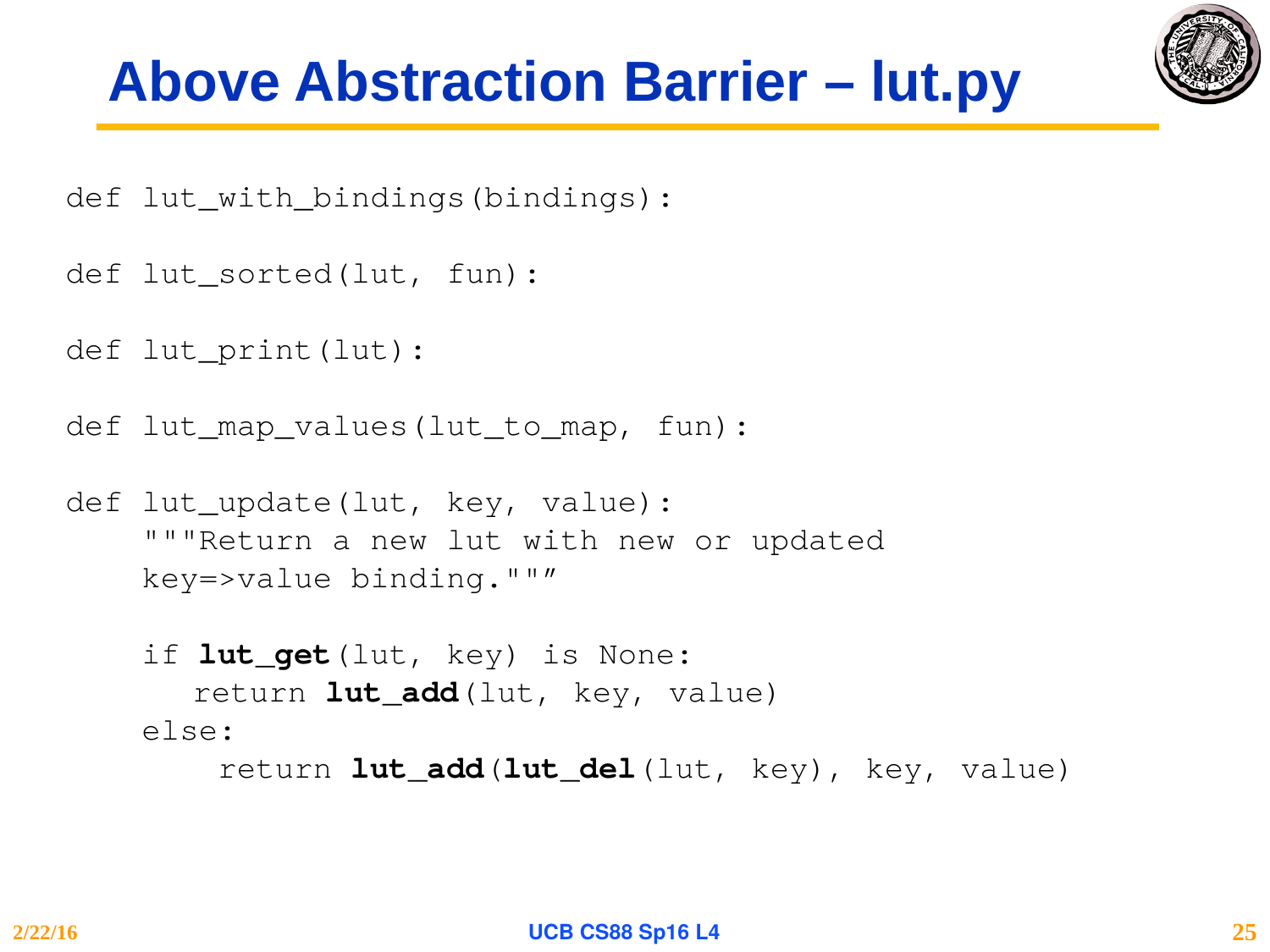

# Above Abstraction Barrier – lut.py
def lut_with_bindings(bindings):

def lut_sorted(lut, fun):

def lut_print(lut):

def lut_map_values(lut_to_map, fun):

def lut_update(lut, key, value):
    """Return a new lut with new or updated
    key=>value binding.""”

    if lut_get(lut, key) is None:
	return lut_add(lut, key, value)
    else:
        return lut_add(lut_del(lut, key), key, value)
2/22/16
UCB CS88 Sp16 L4
25